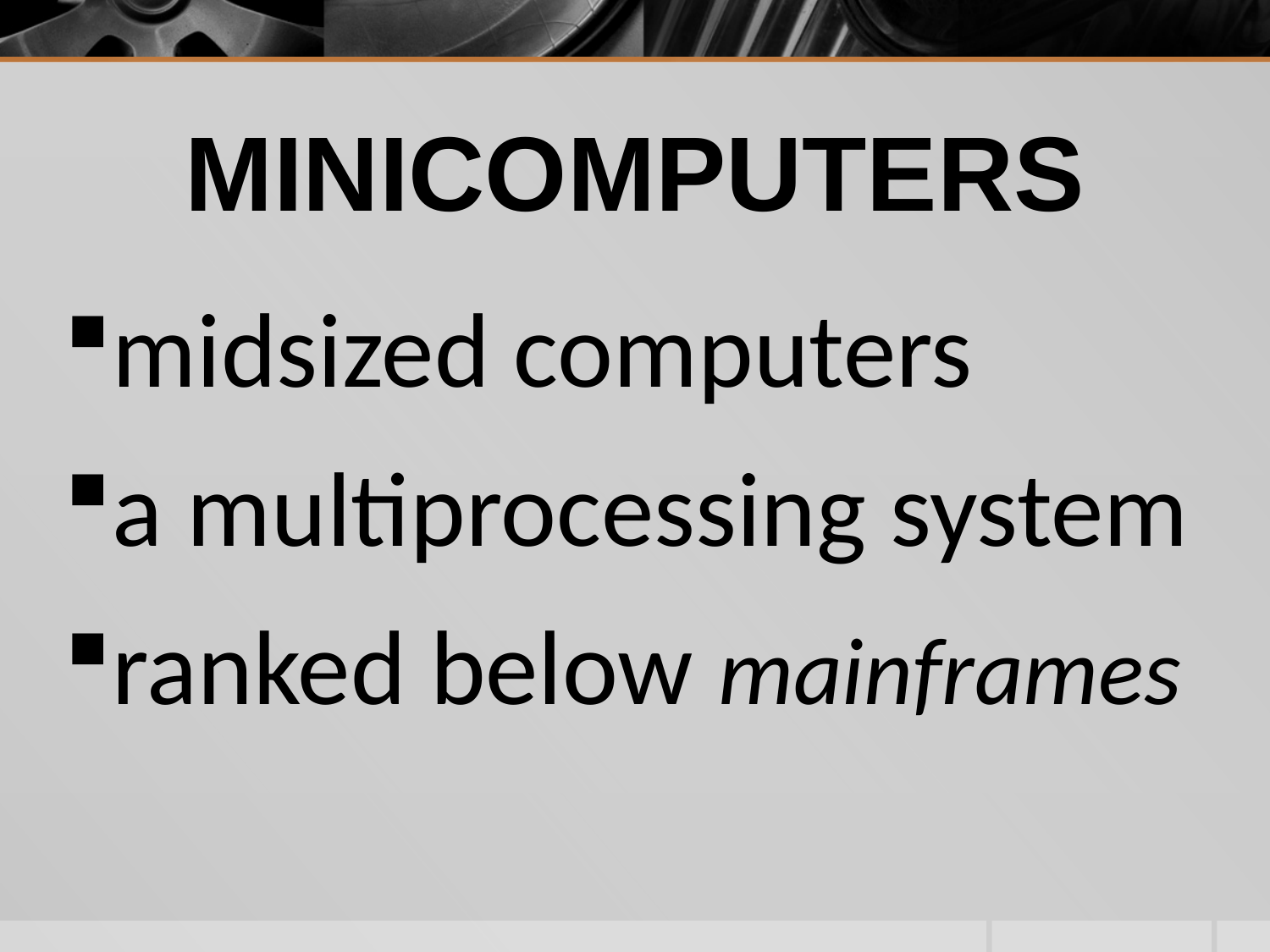

# MINICOMPUTERS
midsized computers
a multiprocessing system
ranked below mainframes